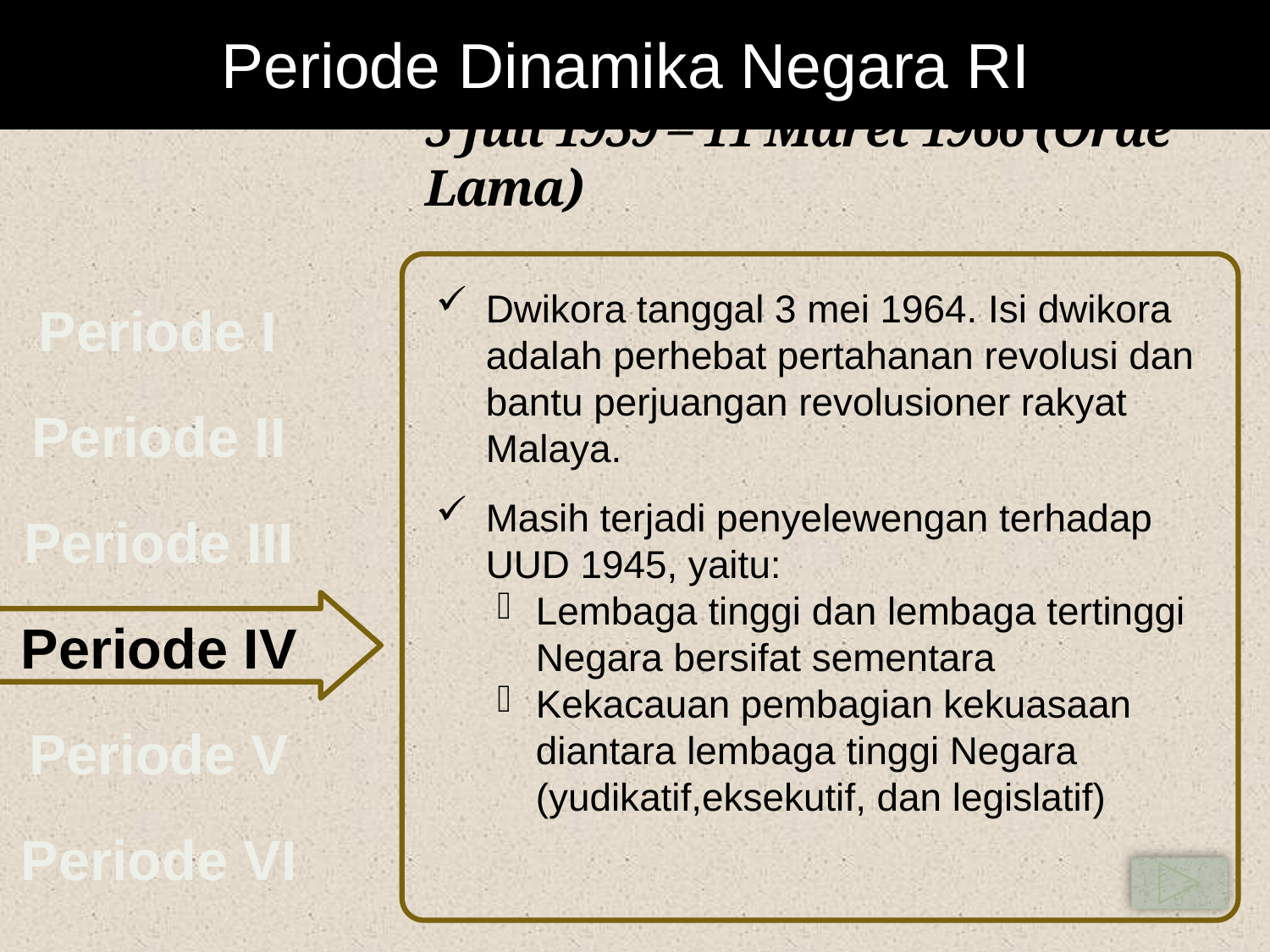

Periode Dinamika Negara RI

# 5 Juli 1959 – 11 Maret 1966 (Orde Lama)

Periode I

Dwikora tanggal 3 mei 1964. Isi dwikora adalah perhebat pertahanan revolusi dan bantu perjuangan revolusioner rakyat Malaya.

Periode II

Periode III

Periode IV

Periode V
Masih terjadi penyelewengan terhadap UUD 1945, yaitu:
Lembaga tinggi dan lembaga tertinggi Negara bersifat sementara
Kekacauan pembagian kekuasaan diantara lembaga tinggi Negara (yudikatif,eksekutif, dan legislatif)

Periode VI